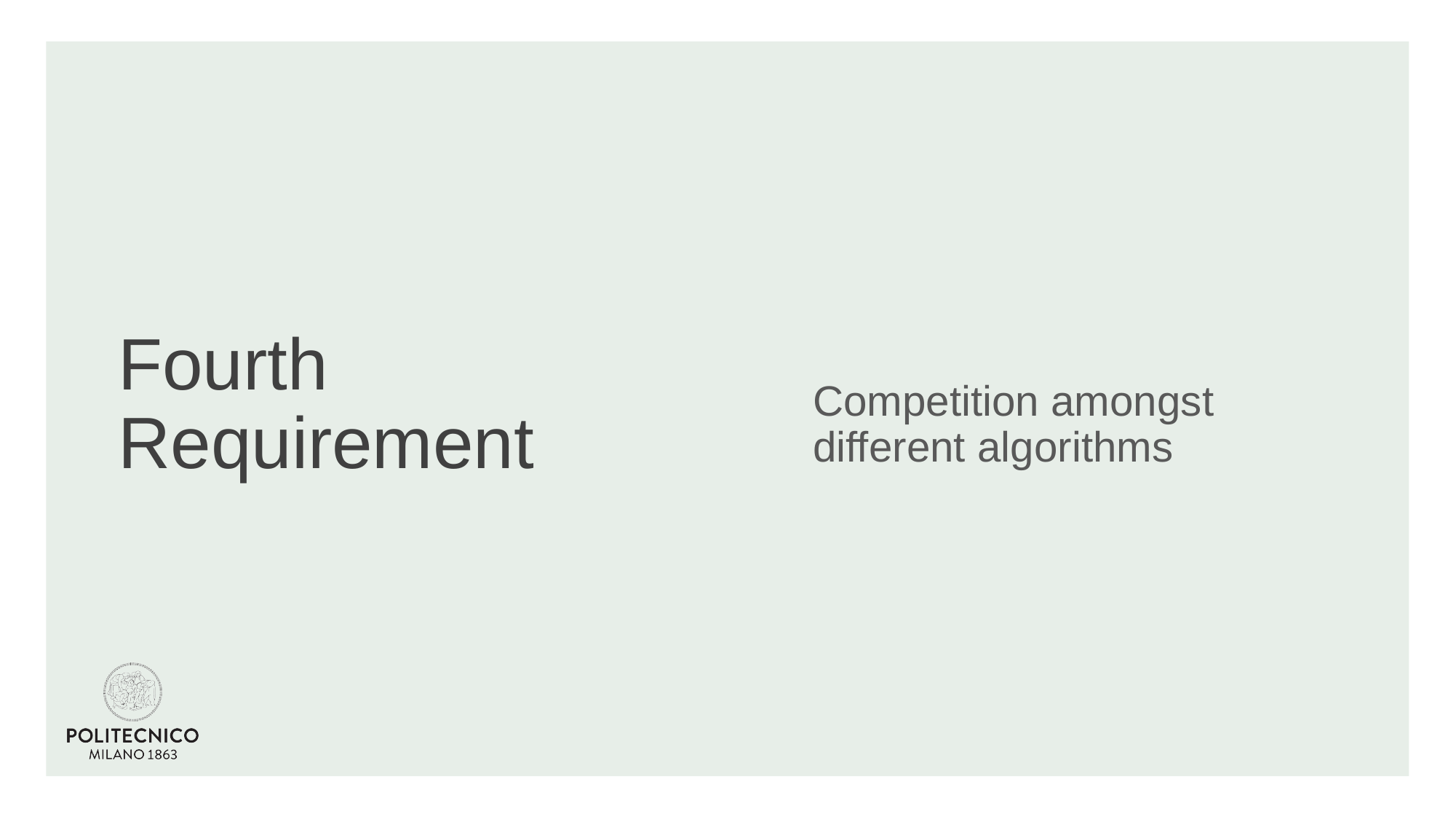

# Fourth Requirement
Competition amongst different algorithms